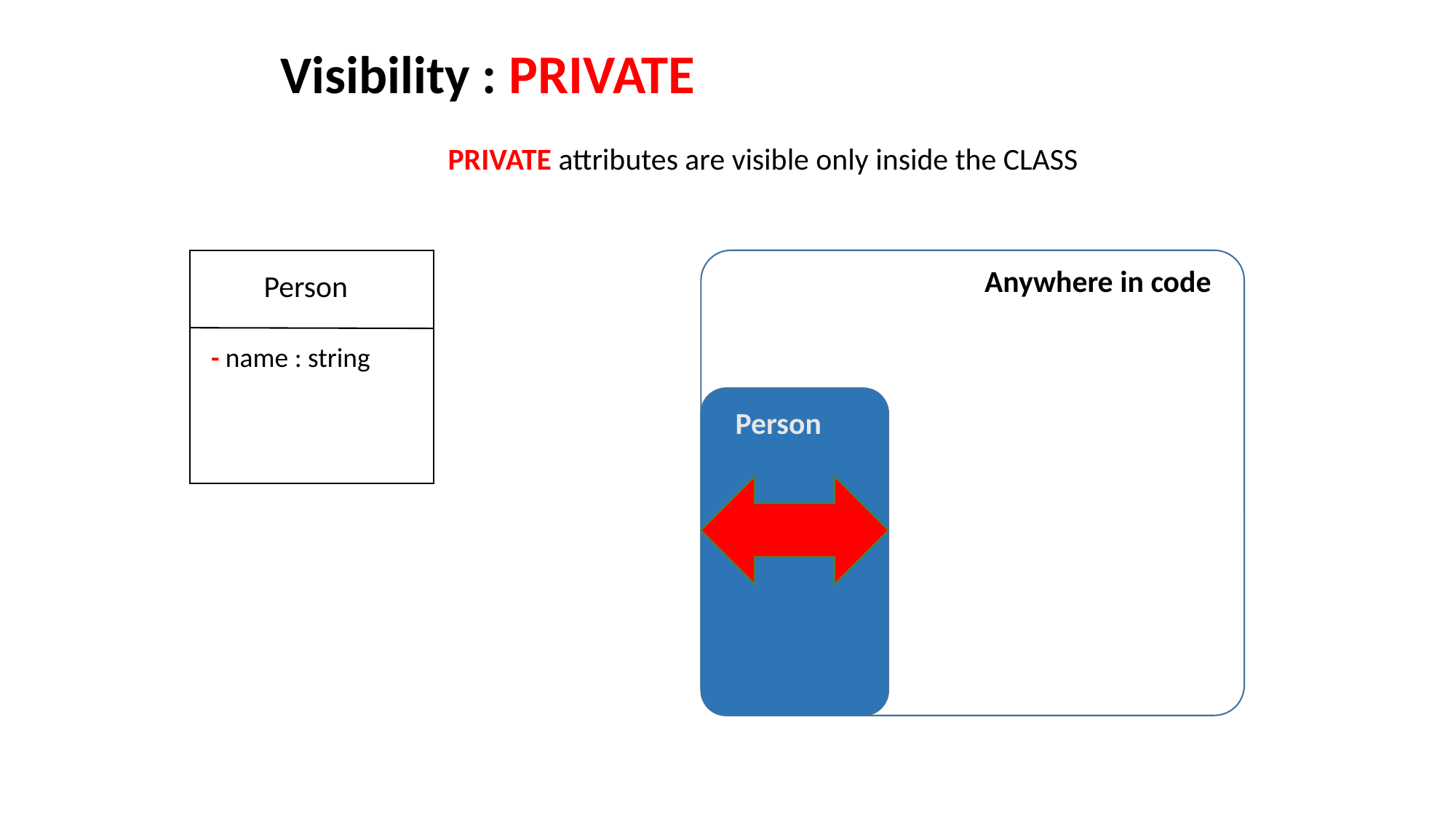

Visibility : PRIVATE
PRIVATE attributes are visible only inside the CLASS

Anywhere in code
Person
- name : string

Person